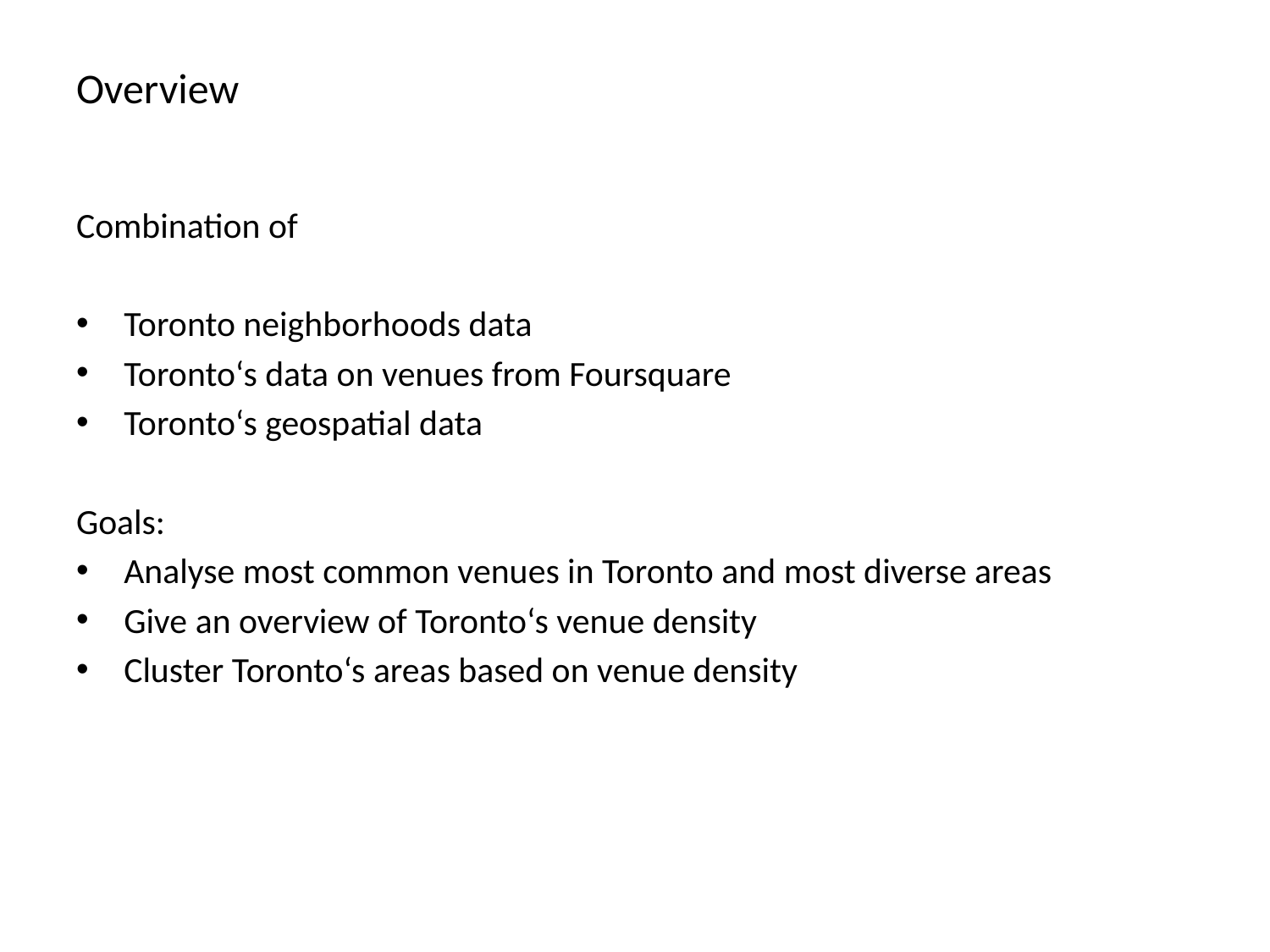

# Overview
Combination of

Toronto neighborhoods data
Toronto‘s data on venues from Foursquare
Toronto‘s geospatial data

Goals:
Analyse most common venues in Toronto and most diverse areas
Give an overview of Toronto‘s venue density
Cluster Toronto‘s areas based on venue density